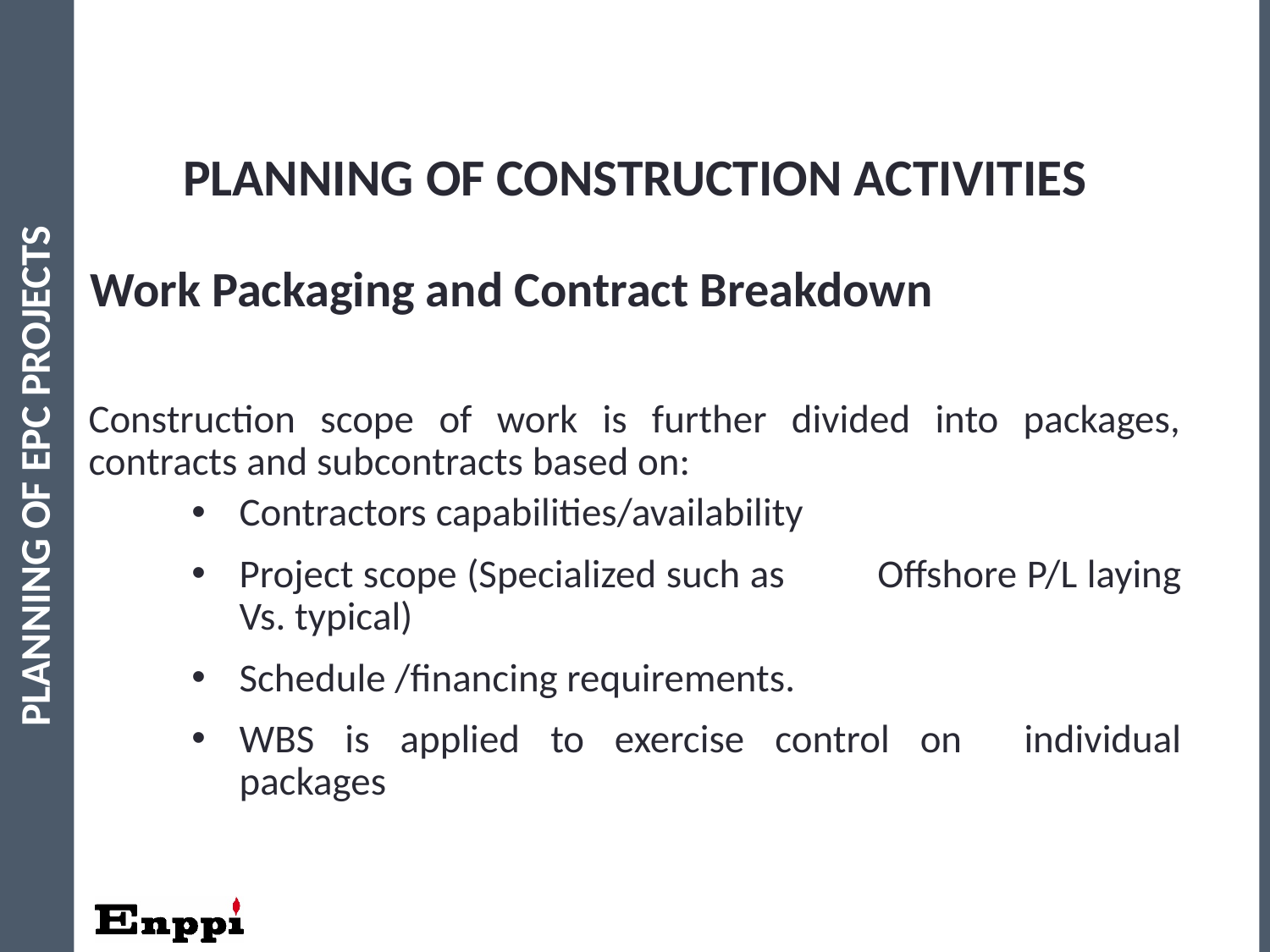

101
PLANNING OF CONSTRUCTION ACTIVITIES
Work Packaging and Contract Breakdown
Construction scope of work is further divided into packages, contracts and subcontracts based on:
Contractors capabilities/availability
Project scope (Specialized such as 	Offshore P/L laying Vs. typical)
Schedule /financing requirements.
WBS is applied to exercise control on 	individual packages
PLANNING OF EPC PROJECTS